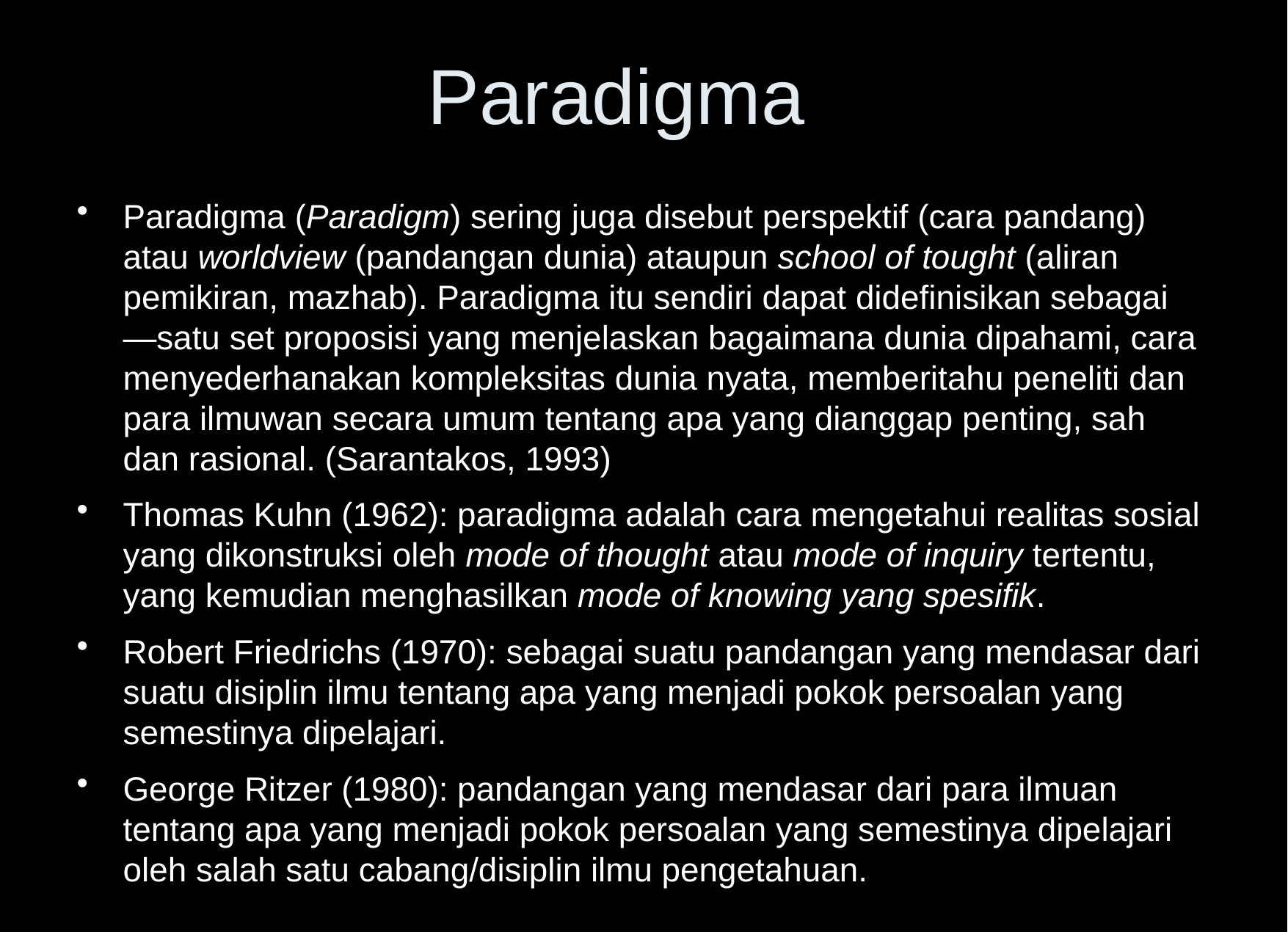

# Paradigma
Paradigma (Paradigm) sering juga disebut perspektif (cara pandang) atau worldview (pandangan dunia) ataupun school of tought (aliran pemikiran, mazhab). Paradigma itu sendiri dapat didefinisikan sebagai ―satu set proposisi yang menjelaskan bagaimana dunia dipahami, cara menyederhanakan kompleksitas dunia nyata, memberitahu peneliti dan para ilmuwan secara umum tentang apa yang dianggap penting, sah dan rasional. (Sarantakos, 1993)
Thomas Kuhn (1962): paradigma adalah cara mengetahui realitas sosial yang dikonstruksi oleh mode of thought atau mode of inquiry tertentu, yang kemudian menghasilkan mode of knowing yang spesifik.
Robert Friedrichs (1970): sebagai suatu pandangan yang mendasar dari suatu disiplin ilmu tentang apa yang menjadi pokok persoalan yang semestinya dipelajari.
George Ritzer (1980): pandangan yang mendasar dari para ilmuan tentang apa yang menjadi pokok persoalan yang semestinya dipelajari oleh salah satu cabang/disiplin ilmu pengetahuan.